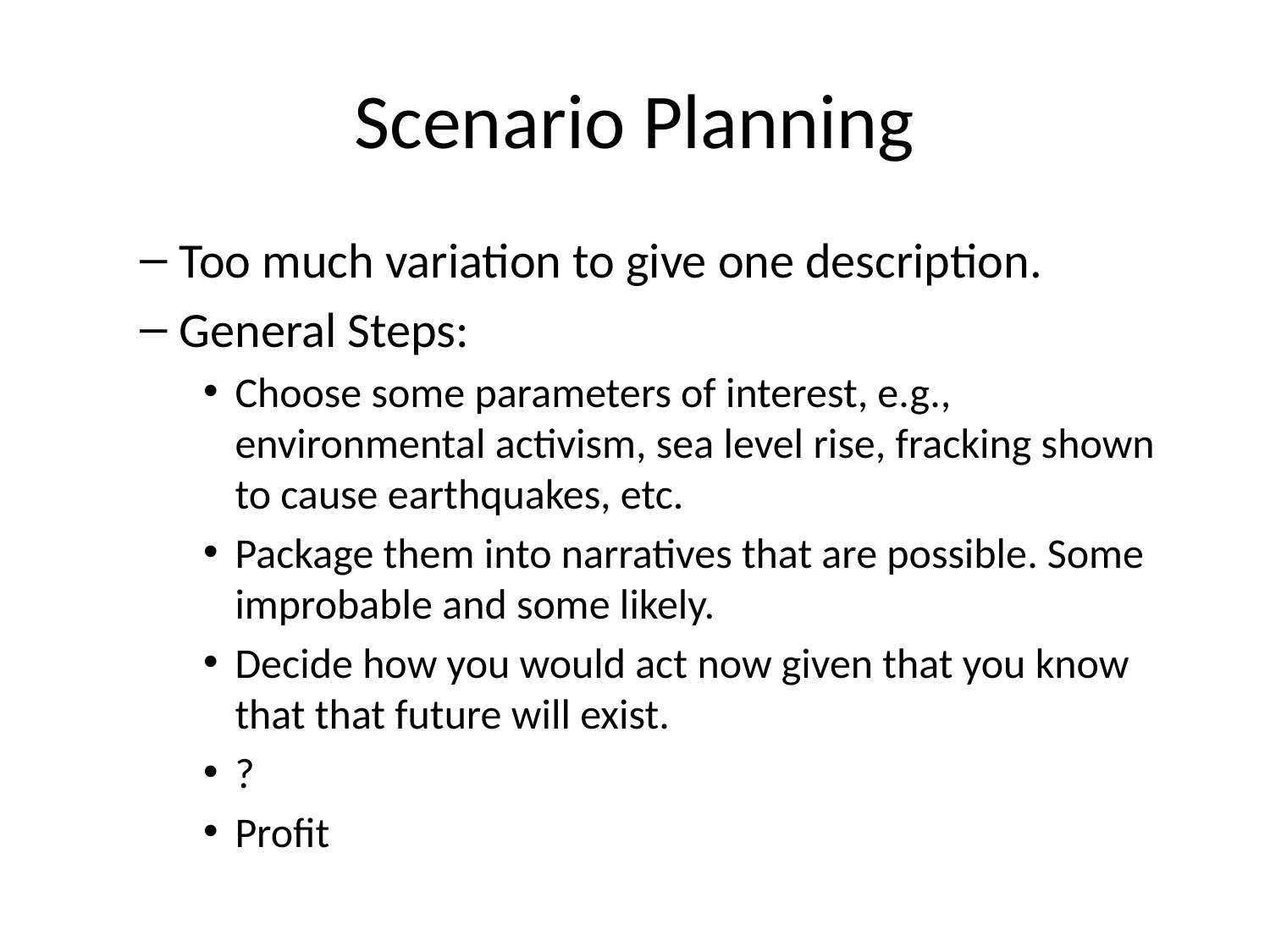

# Scenario Planning
Too much variation to give one description.
General Steps:
Choose some parameters of interest, e.g., environmental activism, sea level rise, fracking shown to cause earthquakes, etc.
Package them into narratives that are possible. Some improbable and some likely.
Decide how you would act now given that you know that that future will exist.
?
Profit